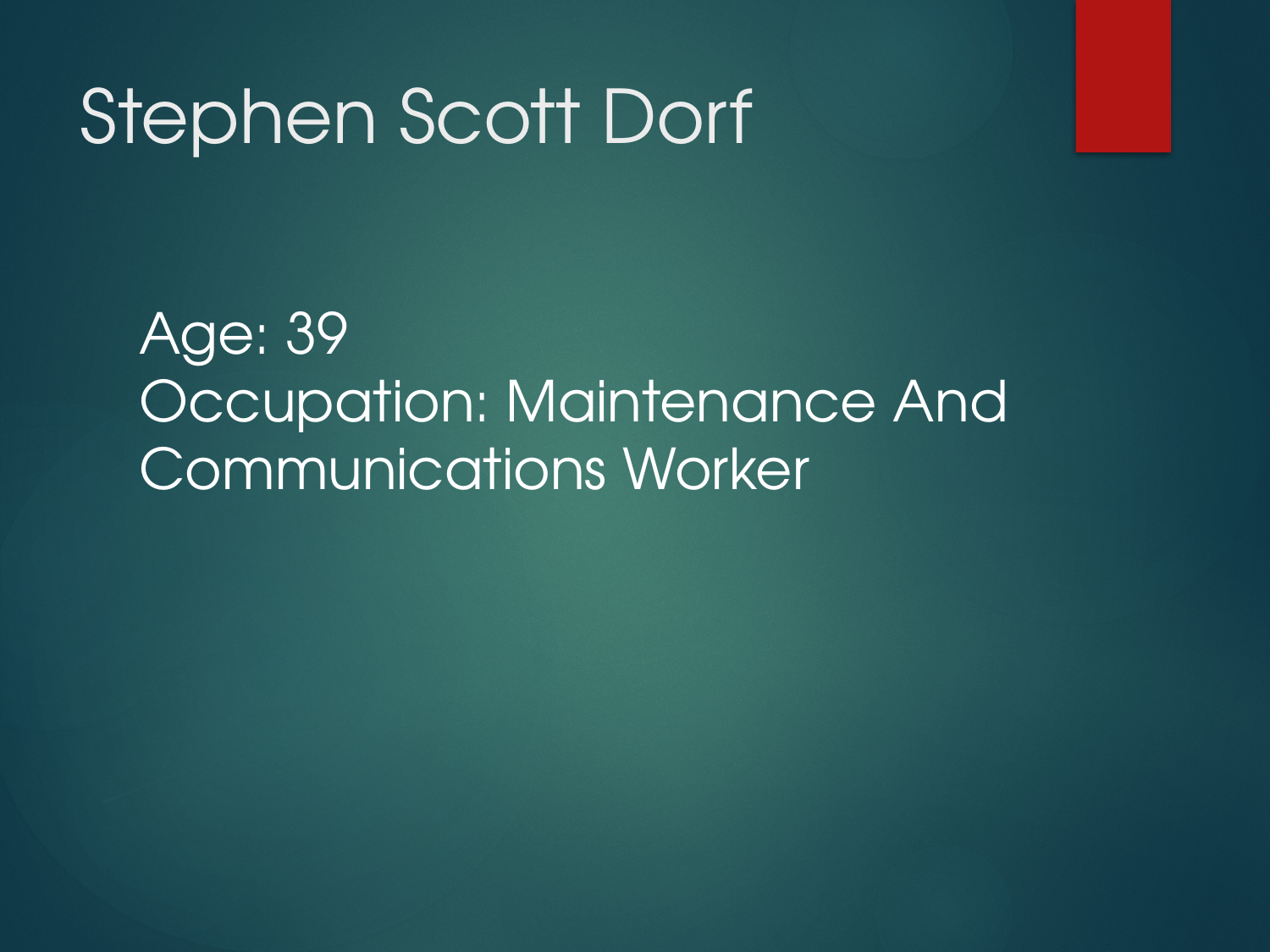

# Stephen Scott Dorf

Age: 39
Occupation: Maintenance And Communications Worker